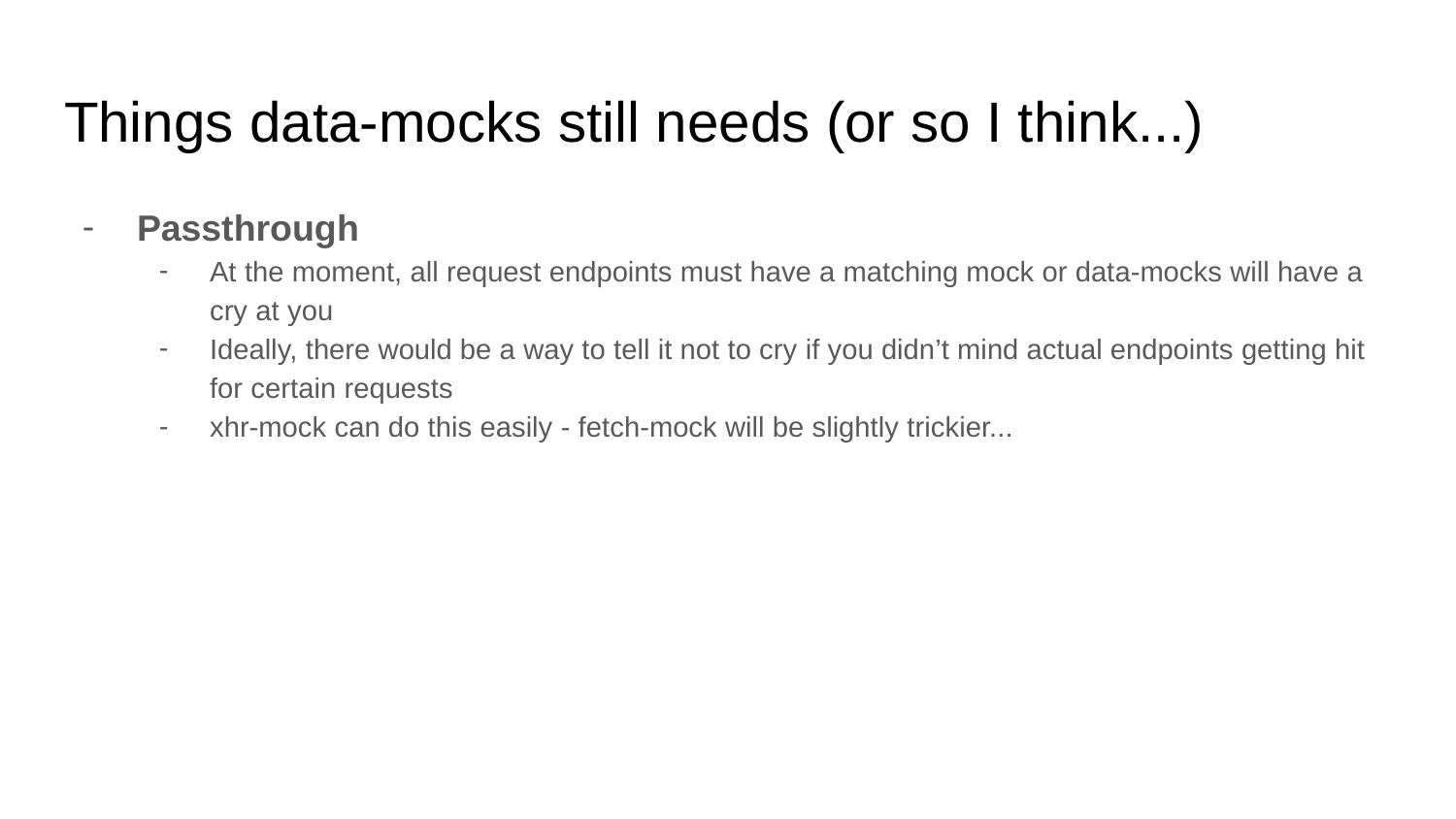

# Things data-mocks still needs (or so I think...)

Passthrough
At the moment, all request endpoints must have a matching mock or data-mocks will have a cry at you
Ideally, there would be a way to tell it not to cry if you didn’t mind actual endpoints getting hit for certain requests
xhr-mock can do this easily - fetch-mock will be slightly trickier...